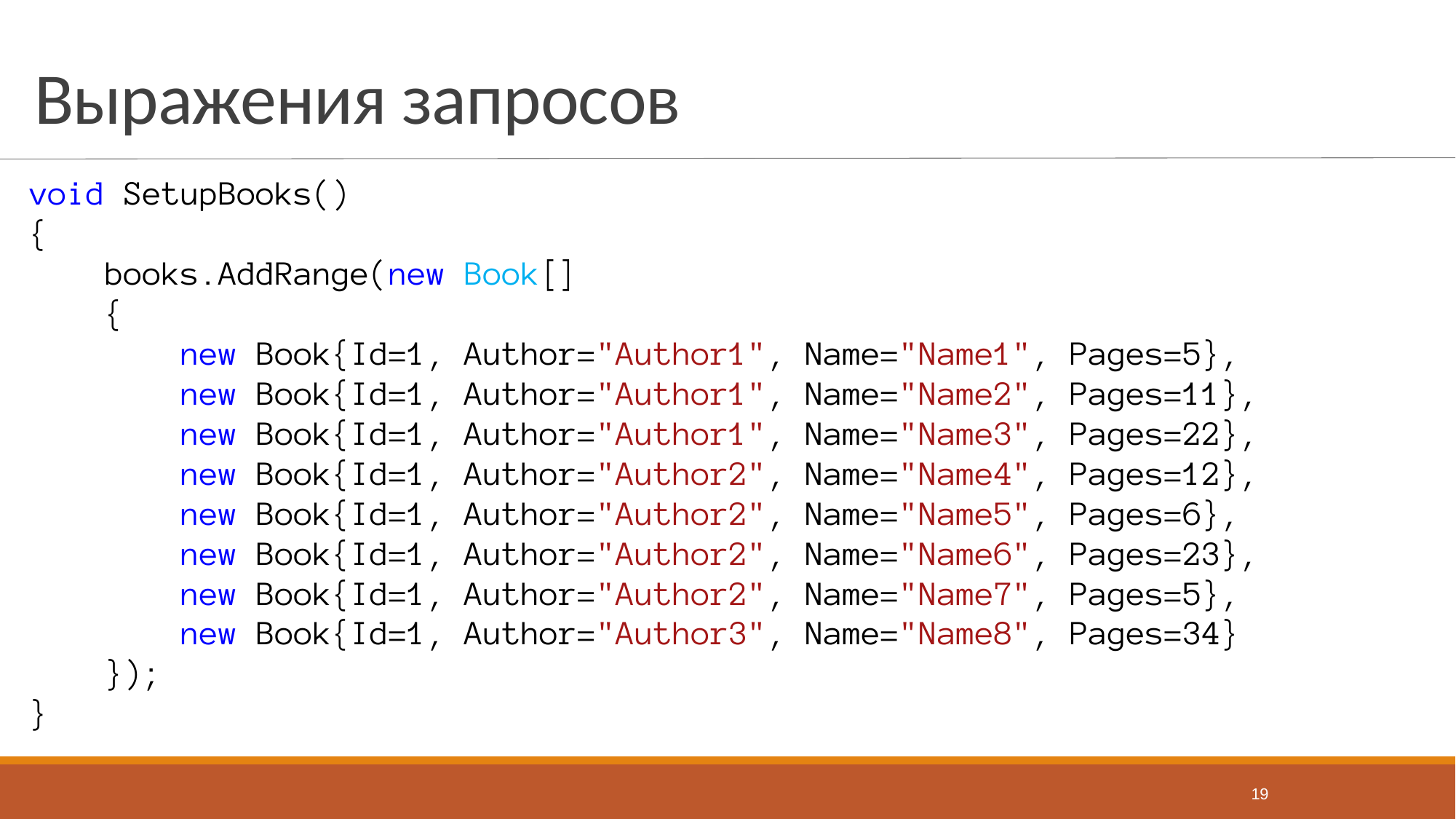

# Выражения запросов
void SetupBooks()
{
    books.AddRange(new Book[]
    {
        new Book{Id=1, Author="Author1", Name="Name1", Pages=5},
        new Book{Id=1, Author="Author1", Name="Name2", Pages=11},
        new Book{Id=1, Author="Author1", Name="Name3", Pages=22},
        new Book{Id=1, Author="Author2", Name="Name4", Pages=12},
        new Book{Id=1, Author="Author2", Name="Name5", Pages=6},
        new Book{Id=1, Author="Author2", Name="Name6", Pages=23},
        new Book{Id=1, Author="Author2", Name="Name7", Pages=5},
        new Book{Id=1, Author="Author3", Name="Name8", Pages=34}
    });
}
19